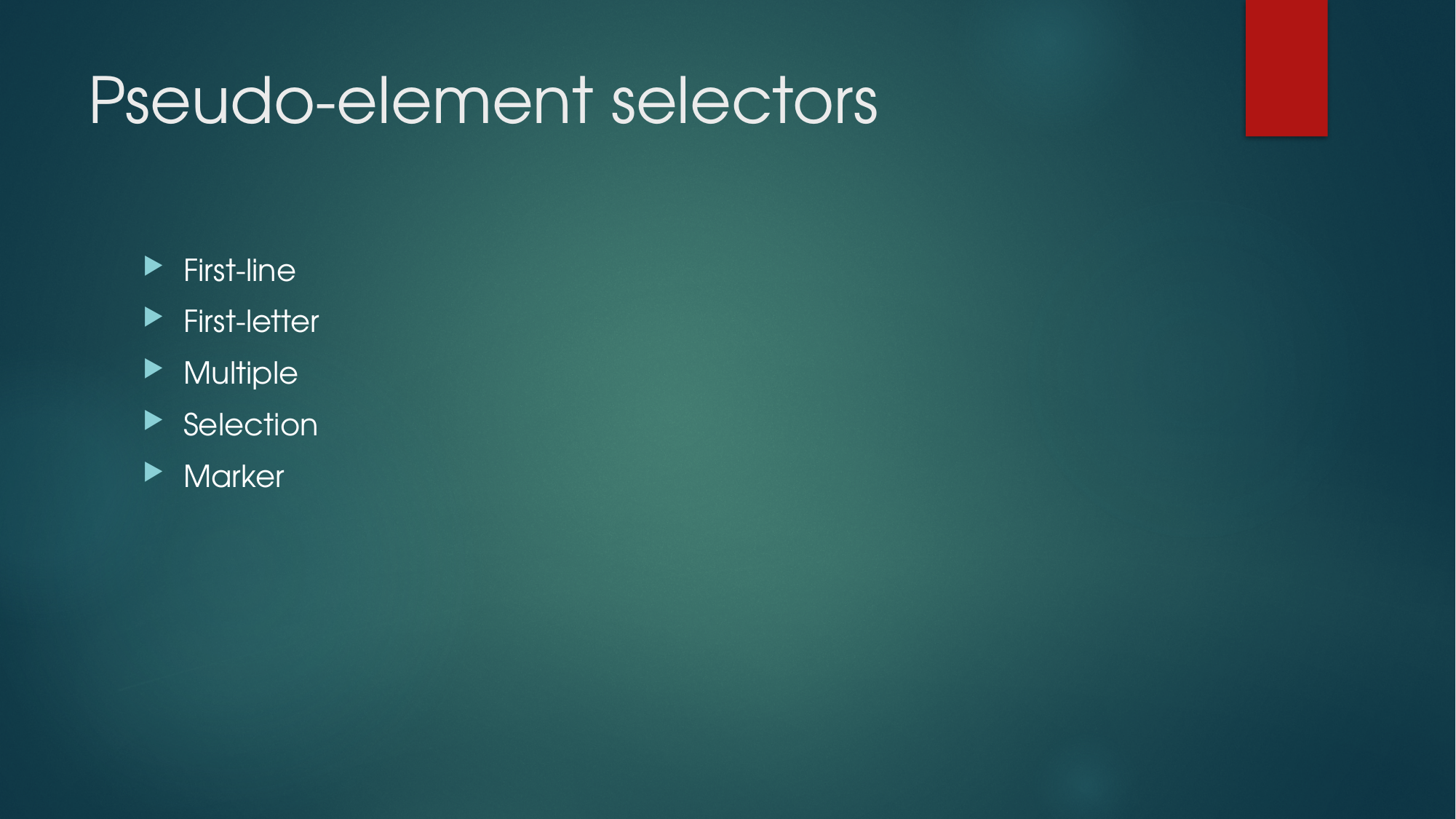

# Pseudo-element selectors
First-line
First-letter
Multiple
Selection
Marker